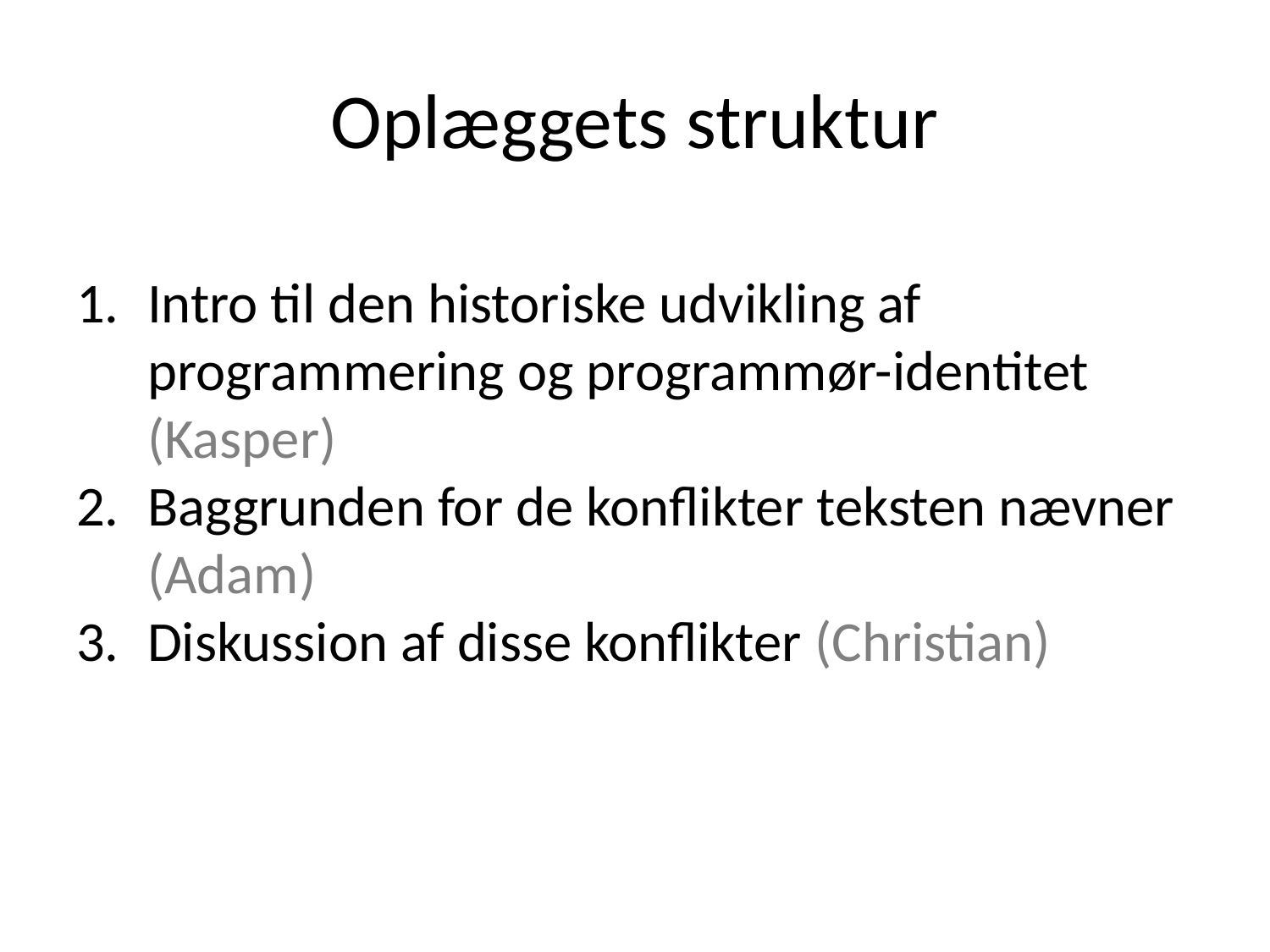

Oplæggets struktur

Intro til den historiske udvikling af programmering og programmør-identitet (Kasper)
Baggrunden for de konflikter teksten nævner (Adam)
Diskussion af disse konflikter (Christian)